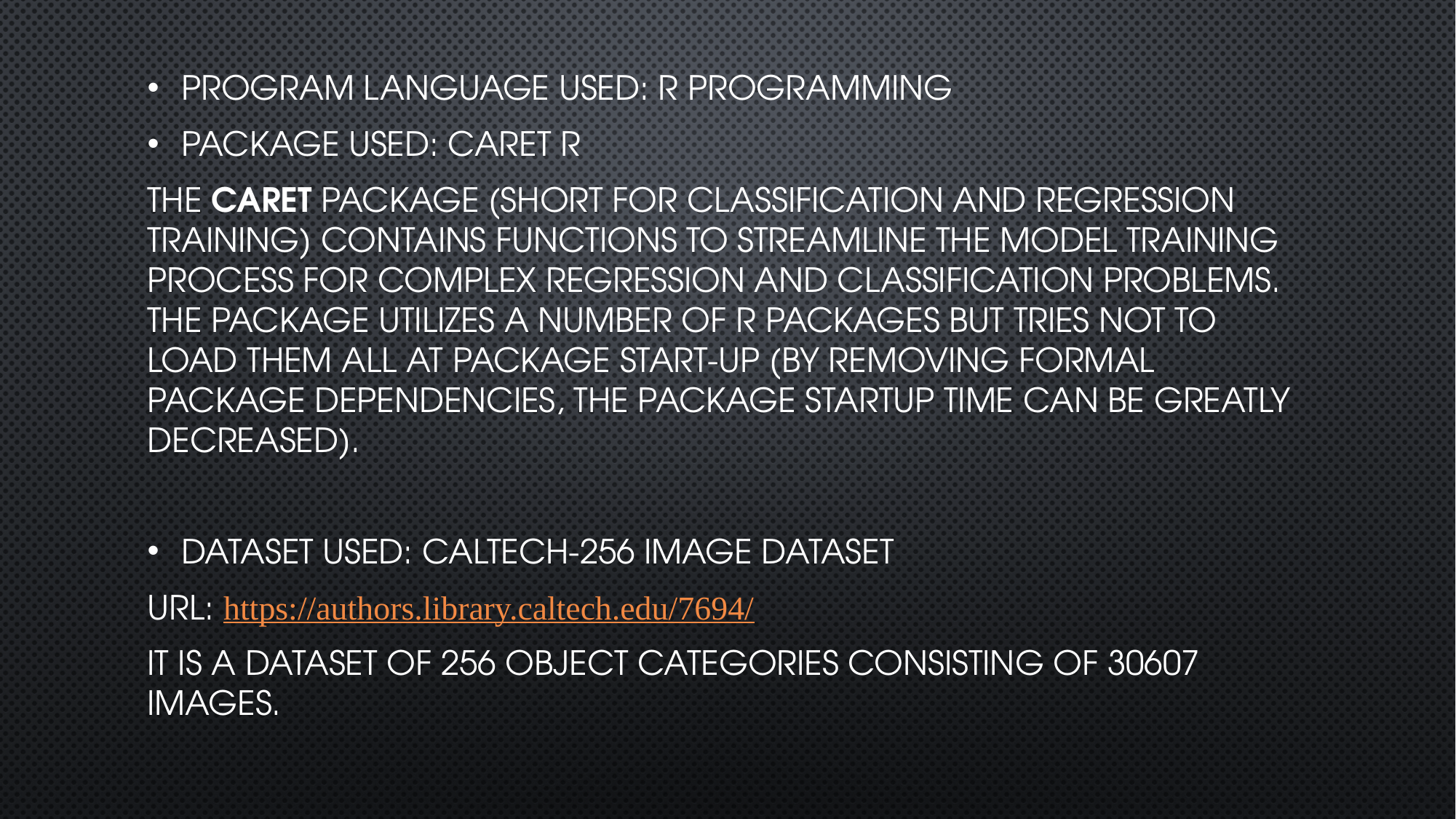

Program Language Used: R Programming
Package Used: Caret R
The caret package (short for Classification And REgression Training) contains functions to streamline the model training process for complex regression and classification problems. The package utilizes a number of R packages but tries not to load them all at package start-up (by removing formal package dependencies, the package startup time can be greatly decreased).

Dataset Used: Caltech-256 image dataset
URL: https://authors.library.caltech.edu/7694/
It is a dataset of 256 object categories consisting of 30607 images.